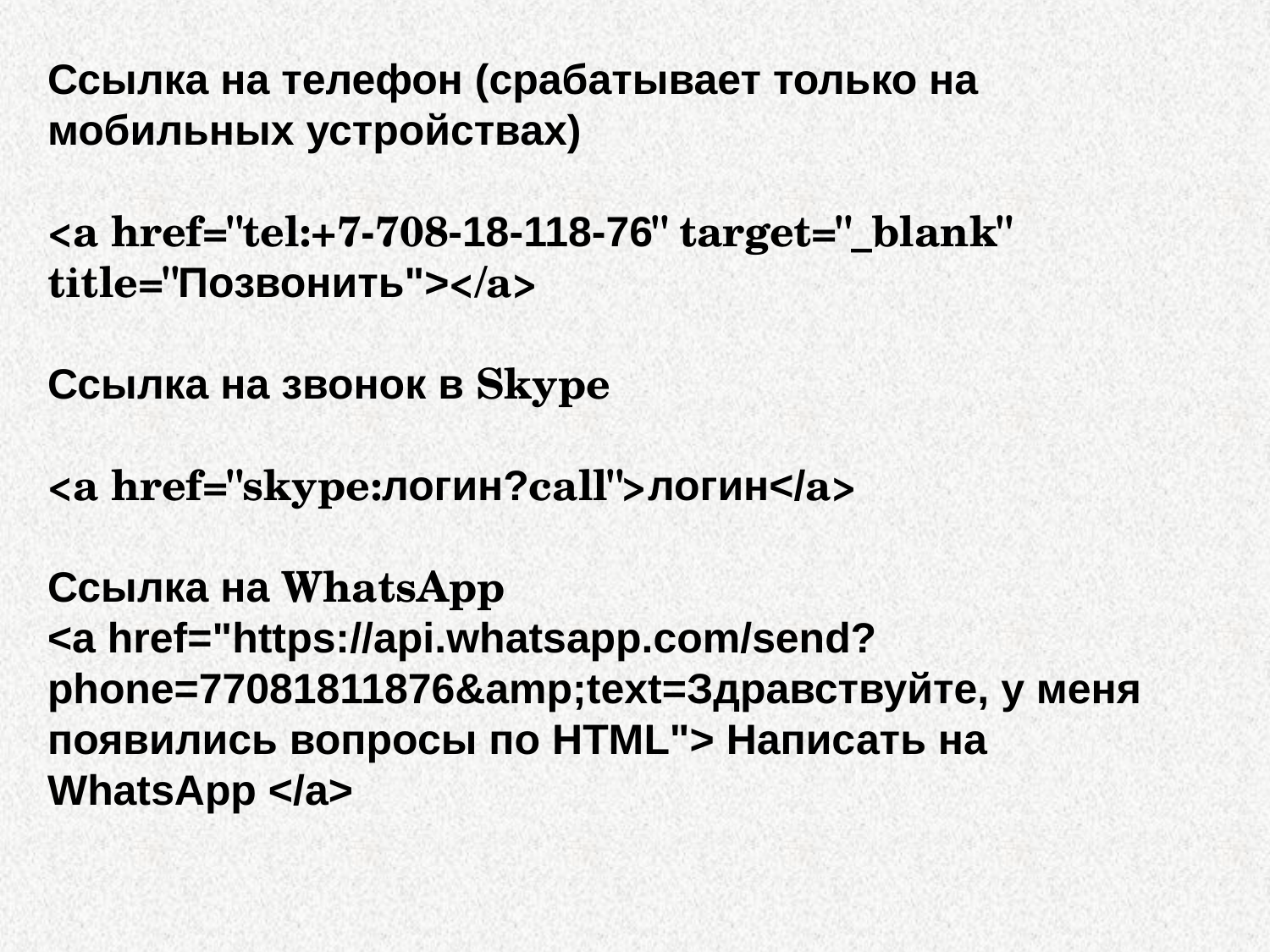

Ссылка на телефон (срабатывает только на мобильных устройствах)

<a href="tel:+7-708-18-118-76" target="_blank" title="Позвонить"></a>

Ссылка на звонок в Skype

<a href="skype:логин?call">логин</a>

Ссылка на WhatsApp
<a href="https://api.whatsapp.com/send?phone=77081811876&amp;text=Здравствуйте, у меня появились вопросы по HTML"> Написать на WhatsApp </a>